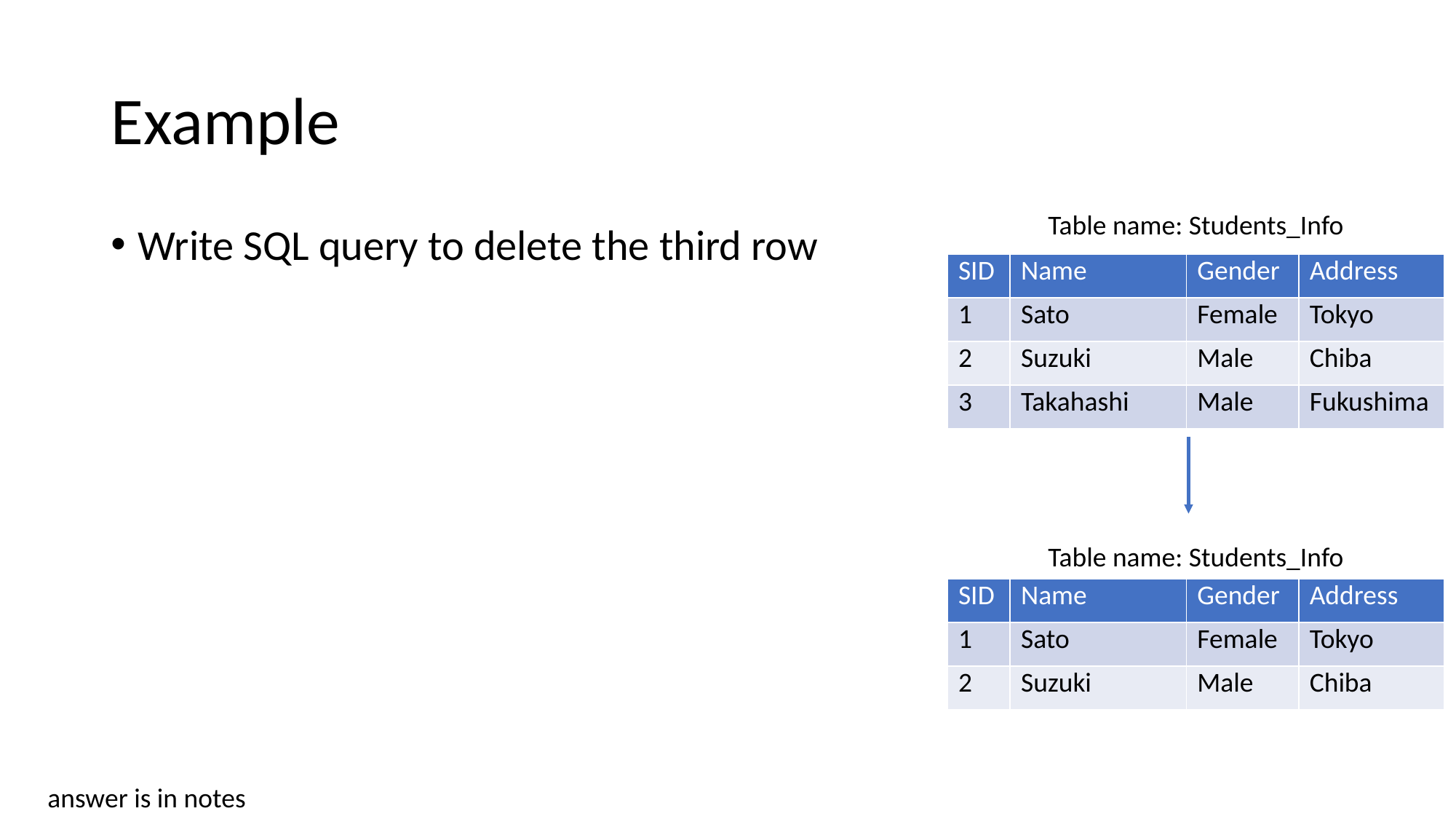

# Example
Table name: Students_Info
Write SQL query to delete the third row
| SID | Name | Gender | Address |
| --- | --- | --- | --- |
| 1 | Sato | Female | Tokyo |
| 2 | Suzuki | Male | Chiba |
| 3 | Takahashi | Male | Fukushima |
Table name: Students_Info
| SID | Name | Gender | Address |
| --- | --- | --- | --- |
| 1 | Sato | Female | Tokyo |
| 2 | Suzuki | Male | Chiba |
answer is in notes